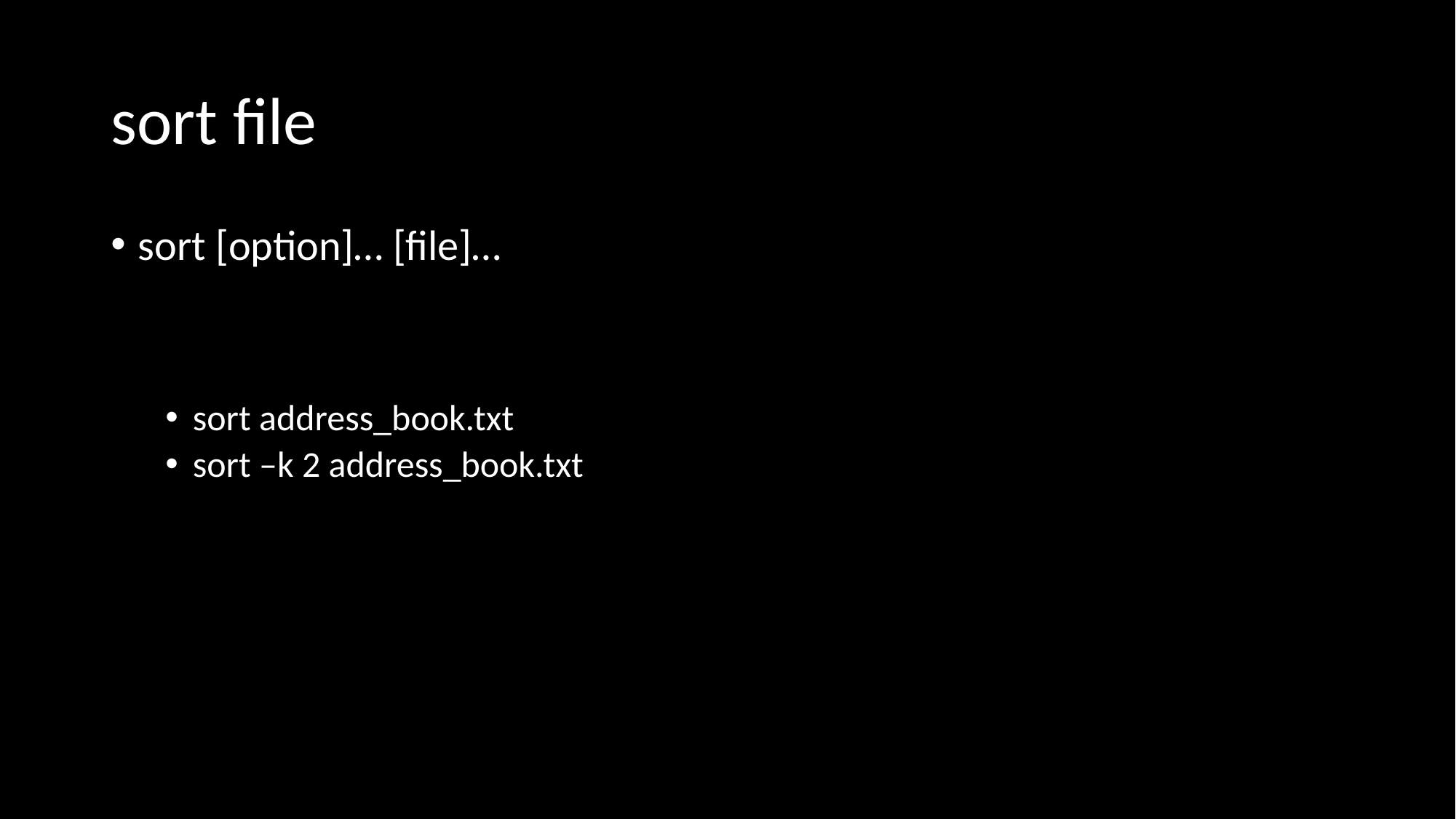

# sort file
sort [option]… [file]…

sort address_book.txt
sort –k 2 address_book.txt